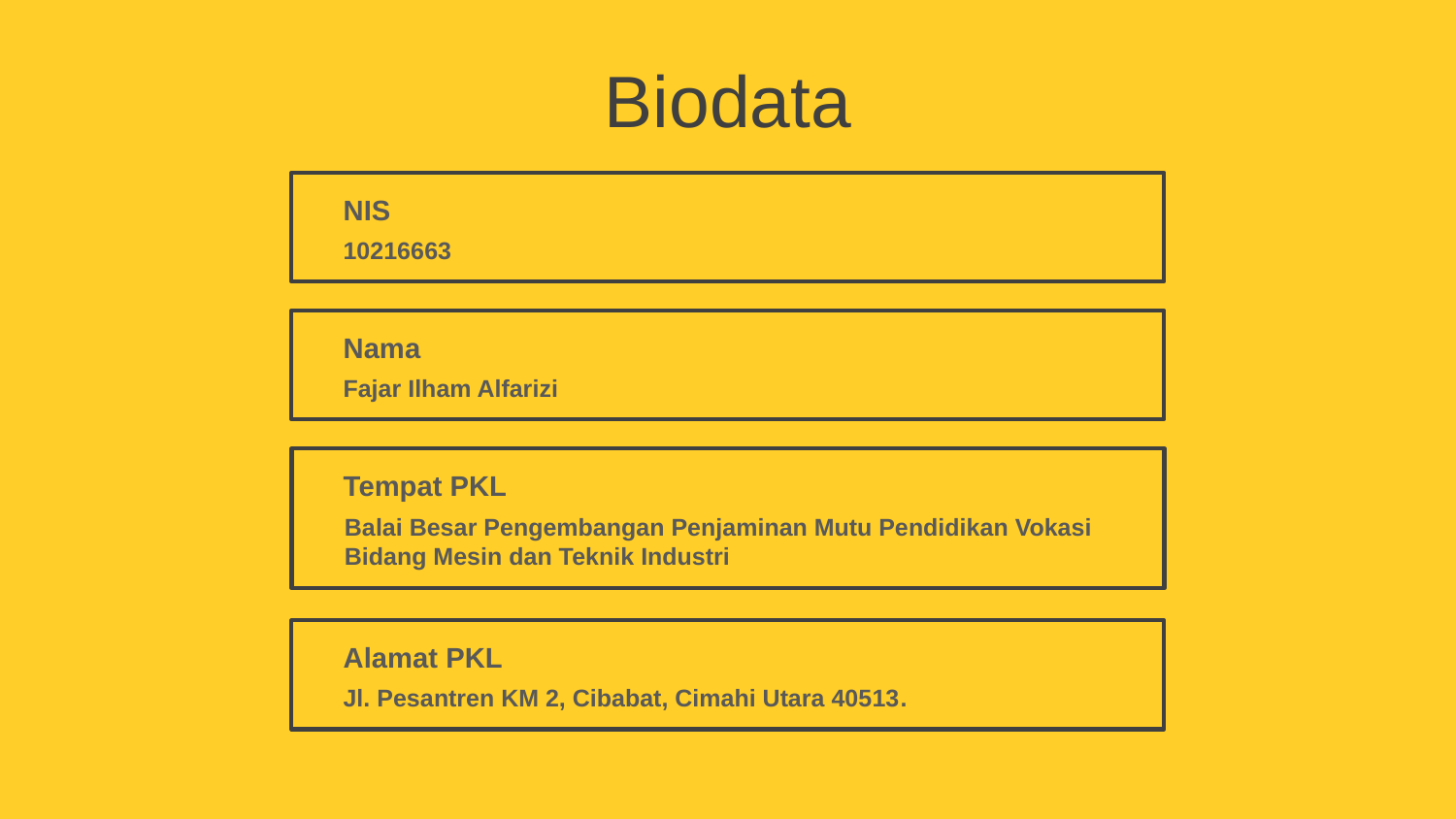

Biodata

NIS
10216663

Nama
Fajar Ilham Alfarizi

Tempat PKL
Balai Besar Pengembangan Penjaminan Mutu Pendidikan Vokasi Bidang Mesin dan Teknik Industri

Alamat PKL
Jl. Pesantren KM 2, Cibabat, Cimahi Utara 40513.